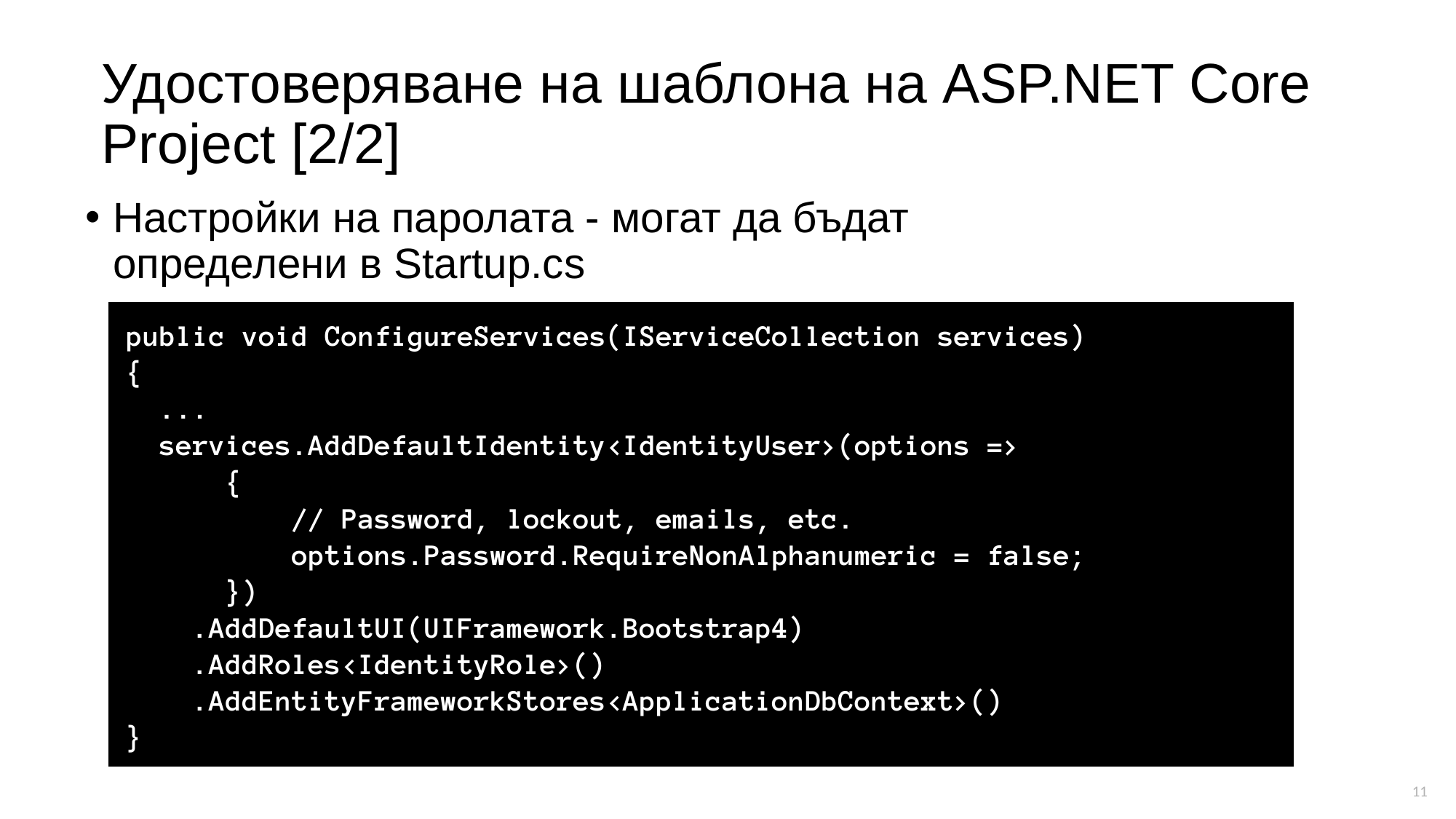

# Удостоверяване на шаблона на ASP.NET Core Project [2/2]
Настройки на паролата - могат да бъдат определени в Startup.cs
public void ConfigureServices(IServiceCollection services)
{
  ...
  services.AddDefaultIdentity<IdentityUser>(options =>
      {
          // Password, lockout, emails, etc.
          options.Password.RequireNonAlphanumeric = false;
      })
    .AddDefaultUI(UIFramework.Bootstrap4)
    .AddRoles<IdentityRole>()
    .AddEntityFrameworkStores<ApplicationDbContext>()
}
11